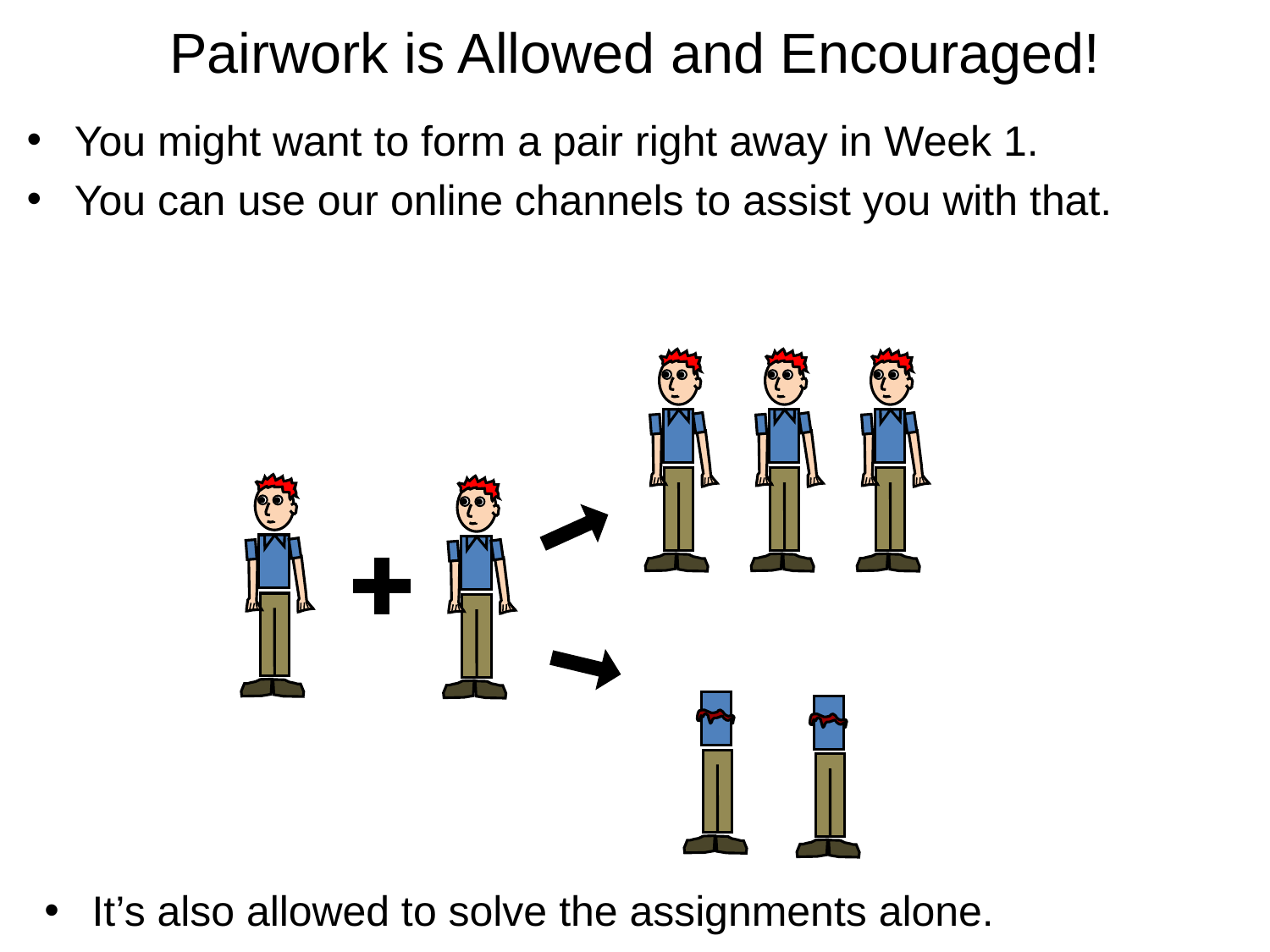

# Pairwork is Allowed and Encouraged!
You might want to form a pair right away in Week 1.
You can use our online channels to assist you with that.

It’s also allowed to solve the assignments alone.